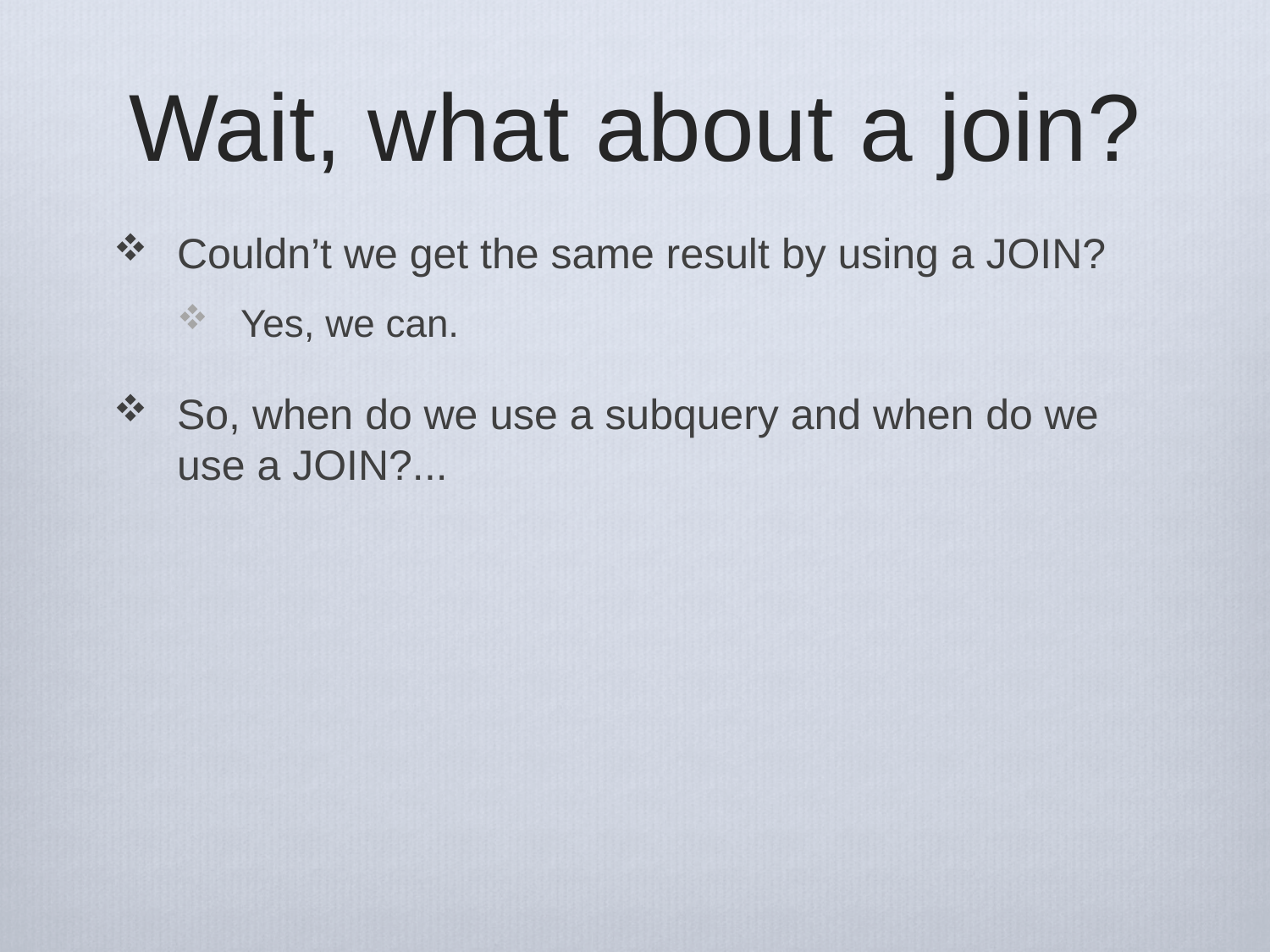

# Wait, what about a join?
Couldn’t we get the same result by using a JOIN?
Yes, we can.
So, when do we use a subquery and when do we use a JOIN?...